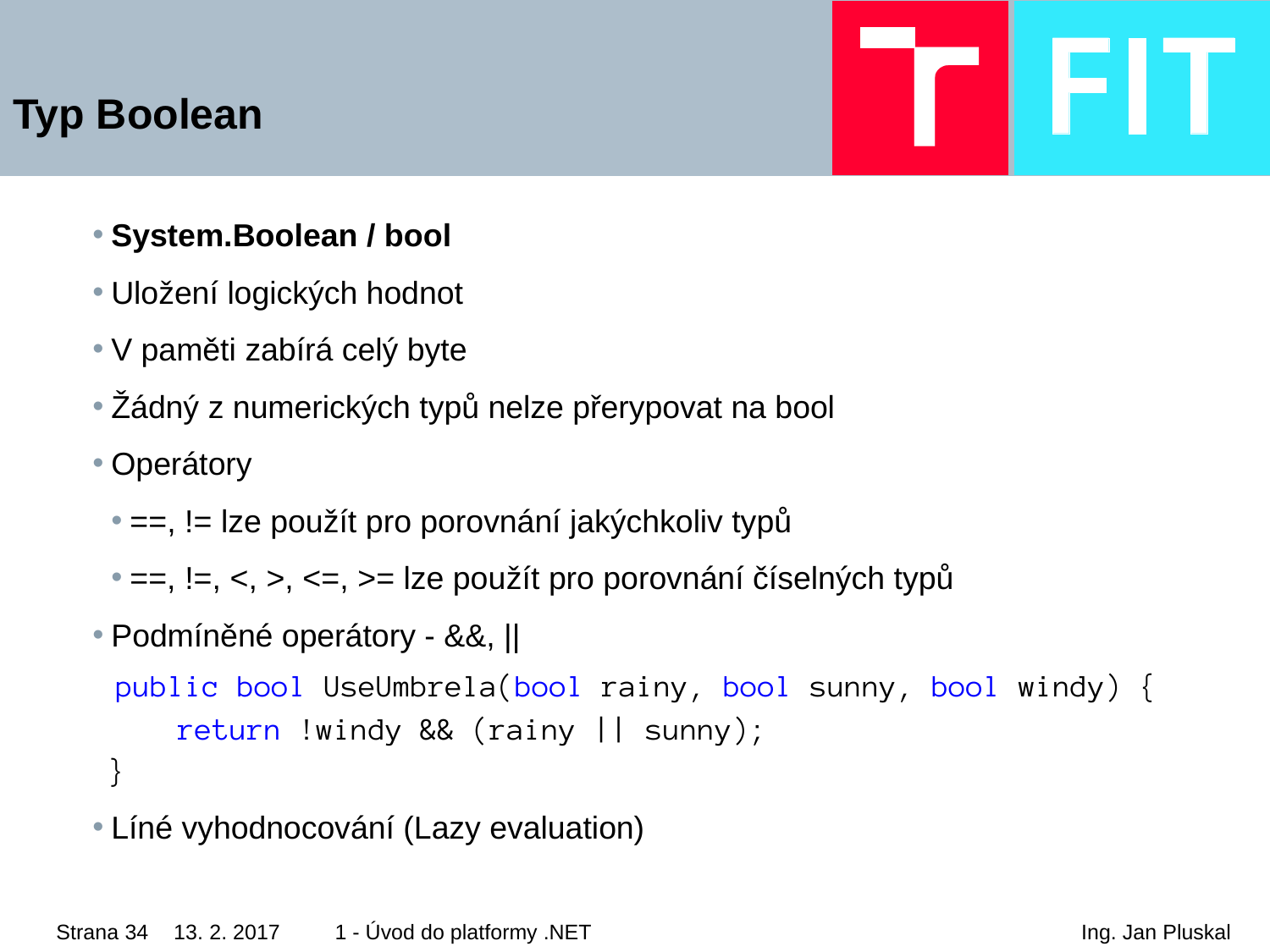

# Typ Boolean
System.Boolean / bool
Uložení logických hodnot
V paměti zabírá celý byte
Žádný z numerických typů nelze přerypovat na bool
Operátory
==, != lze použít pro porovnání jakýchkoliv typů
==, !=, <, >, <=, >= lze použít pro porovnání číselných typů
Podmíněné operátory - &&, ||
  public bool UseUmbrela(bool rainy, bool sunny, bool windy) {
      return !windy && (rainy || sunny);
  }
Líné vyhodnocování (Lazy evaluation)